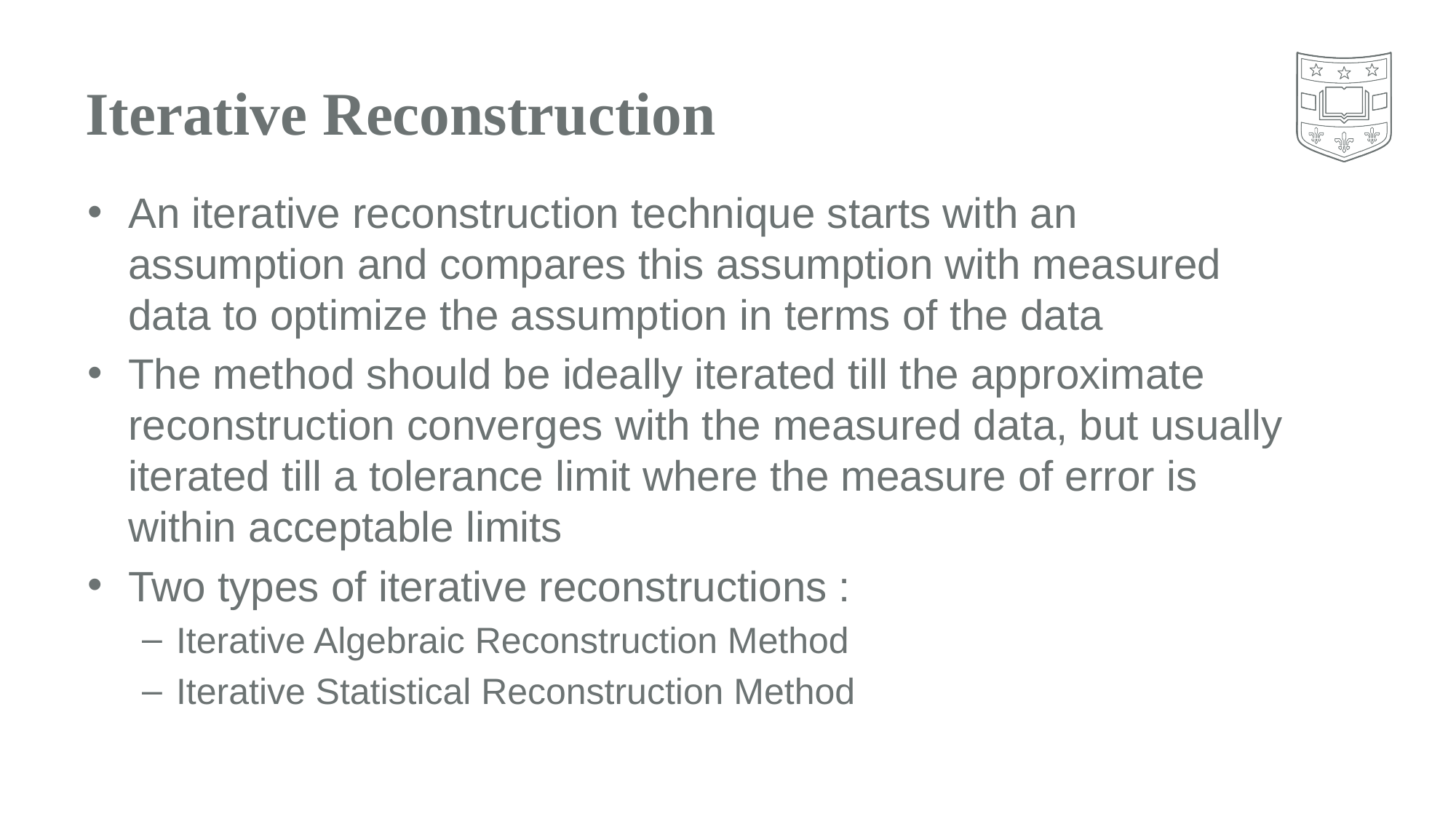

# Iterative Reconstruction
An iterative reconstruction technique starts with an assumption and compares this assumption with measured data to optimize the assumption in terms of the data
The method should be ideally iterated till the approximate reconstruction converges with the measured data, but usually iterated till a tolerance limit where the measure of error is within acceptable limits
Two types of iterative reconstructions :
Iterative Algebraic Reconstruction Method
Iterative Statistical Reconstruction Method